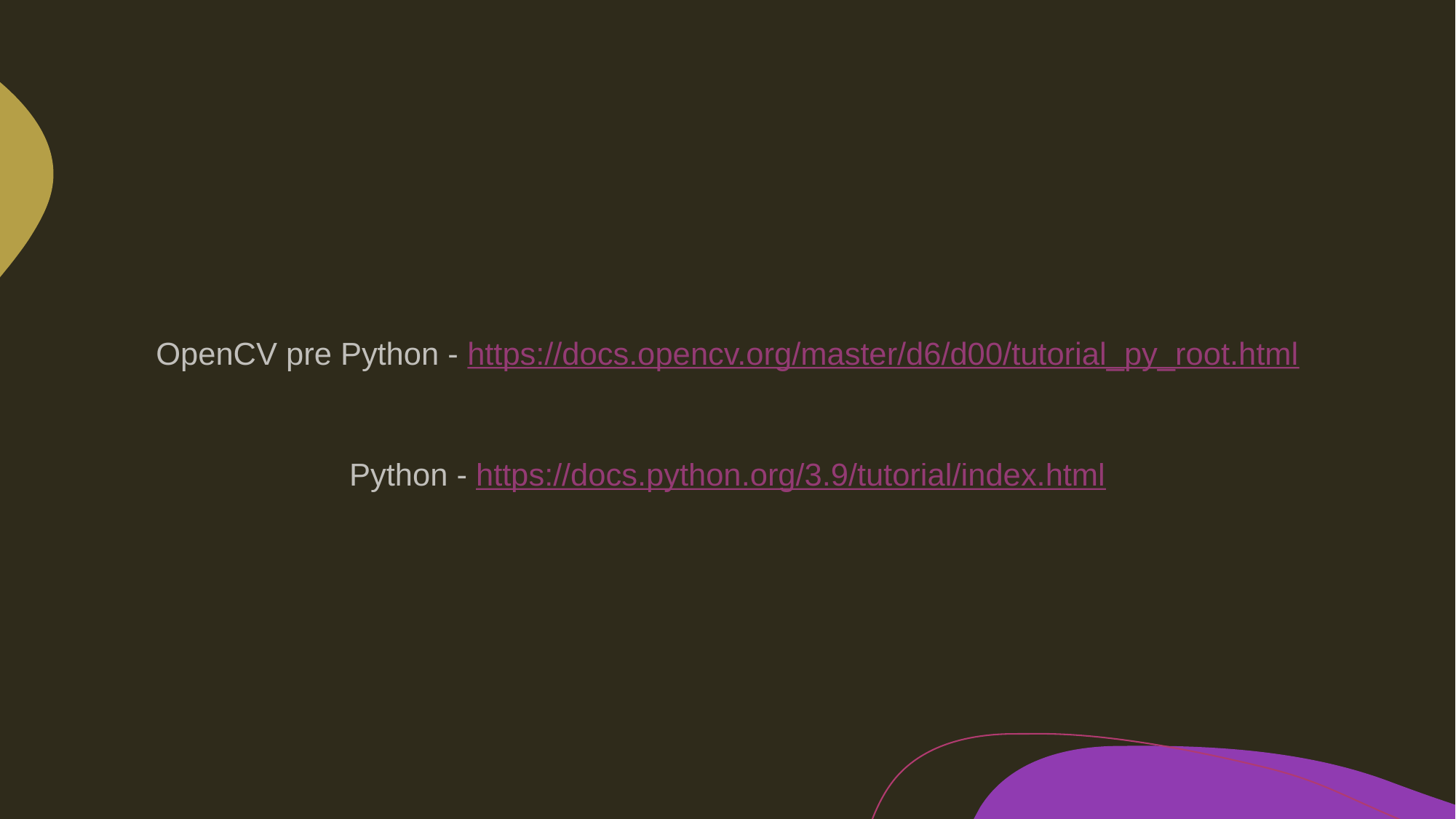

OpenCV pre Python - https://docs.opencv.org/master/d6/d00/tutorial_py_root.html

Python - https://docs.python.org/3.9/tutorial/index.html